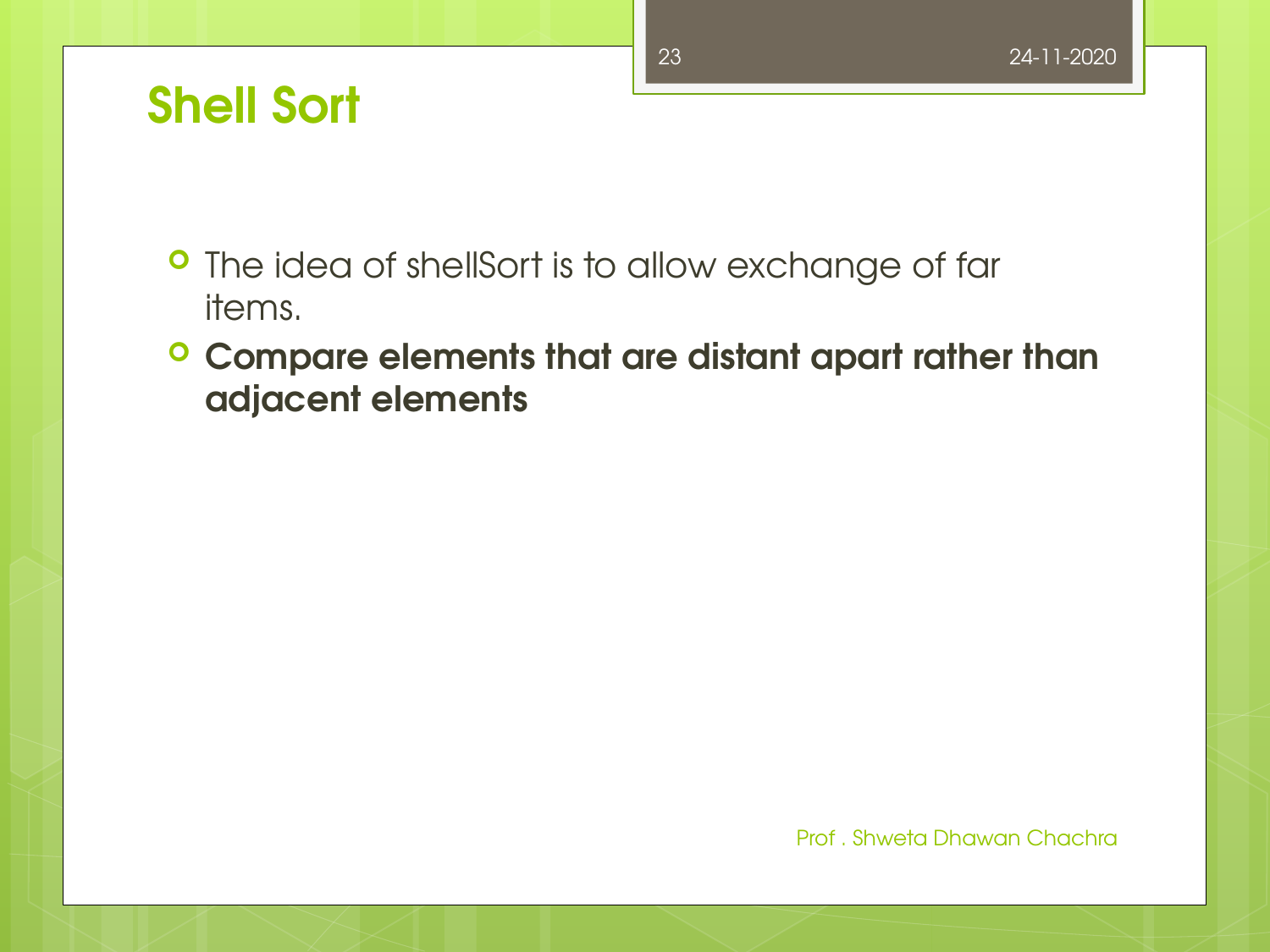

23
24-11-2020
# Shell Sort
The idea of shellSort is to allow exchange of far items.
Compare elements that are distant apart rather than adjacent elements

Prof . Shweta Dhawan Chachra